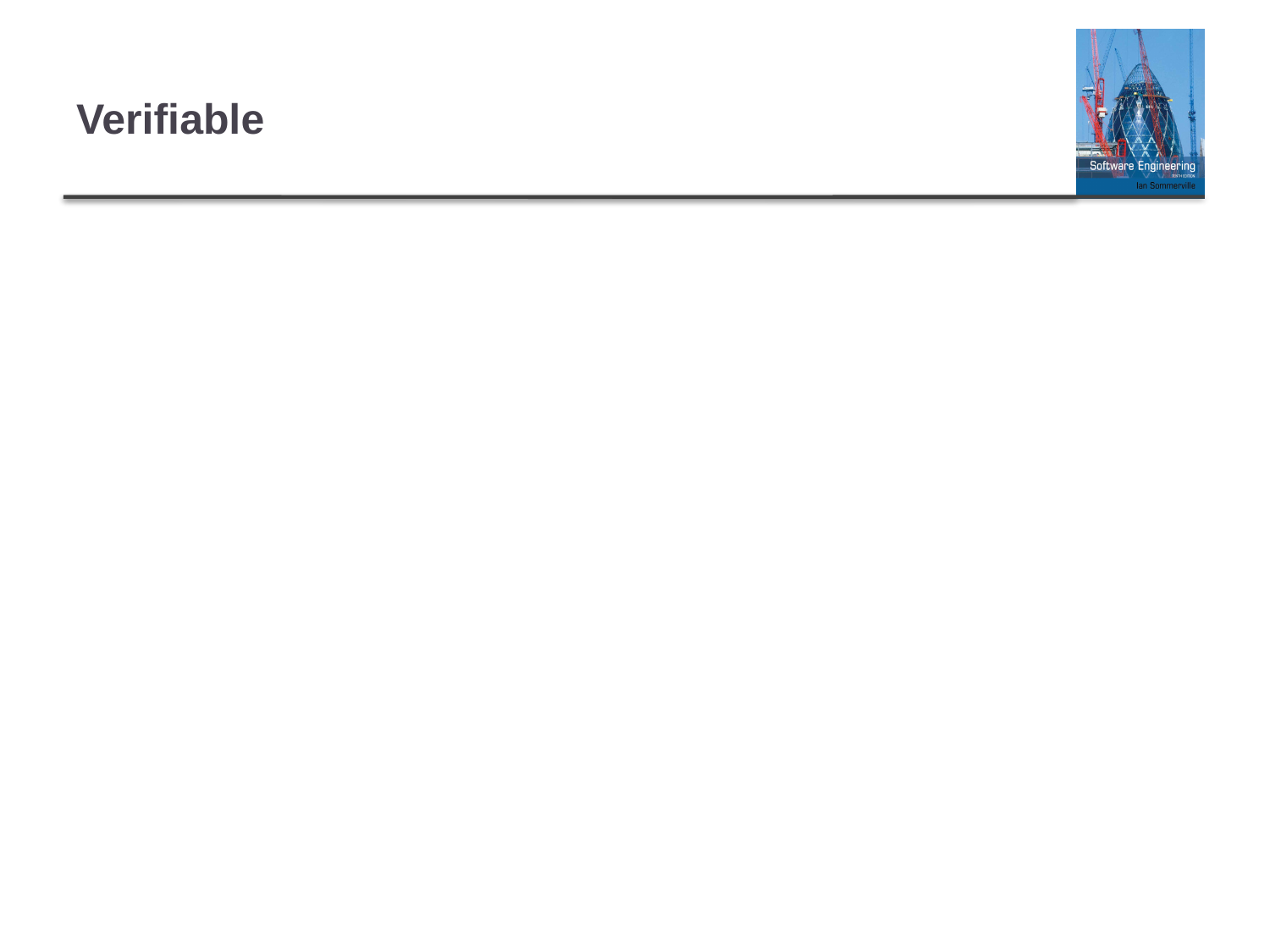

# Verifiable
A requirement is verifiable if and only if there exists some finite cost-effective process with which a person or machine can check that the software product meet the requirement.
Ambiguous requirements are not verifiable.
Non-verifiable statements
Works well … good human interface … usually happen
Avoid there phrases!!!
A verifiable statement
Output of the program shall be produced within 20 seconds of event x 60% of the time; and shall be produced within 30 seconds of event x 100% of the time.